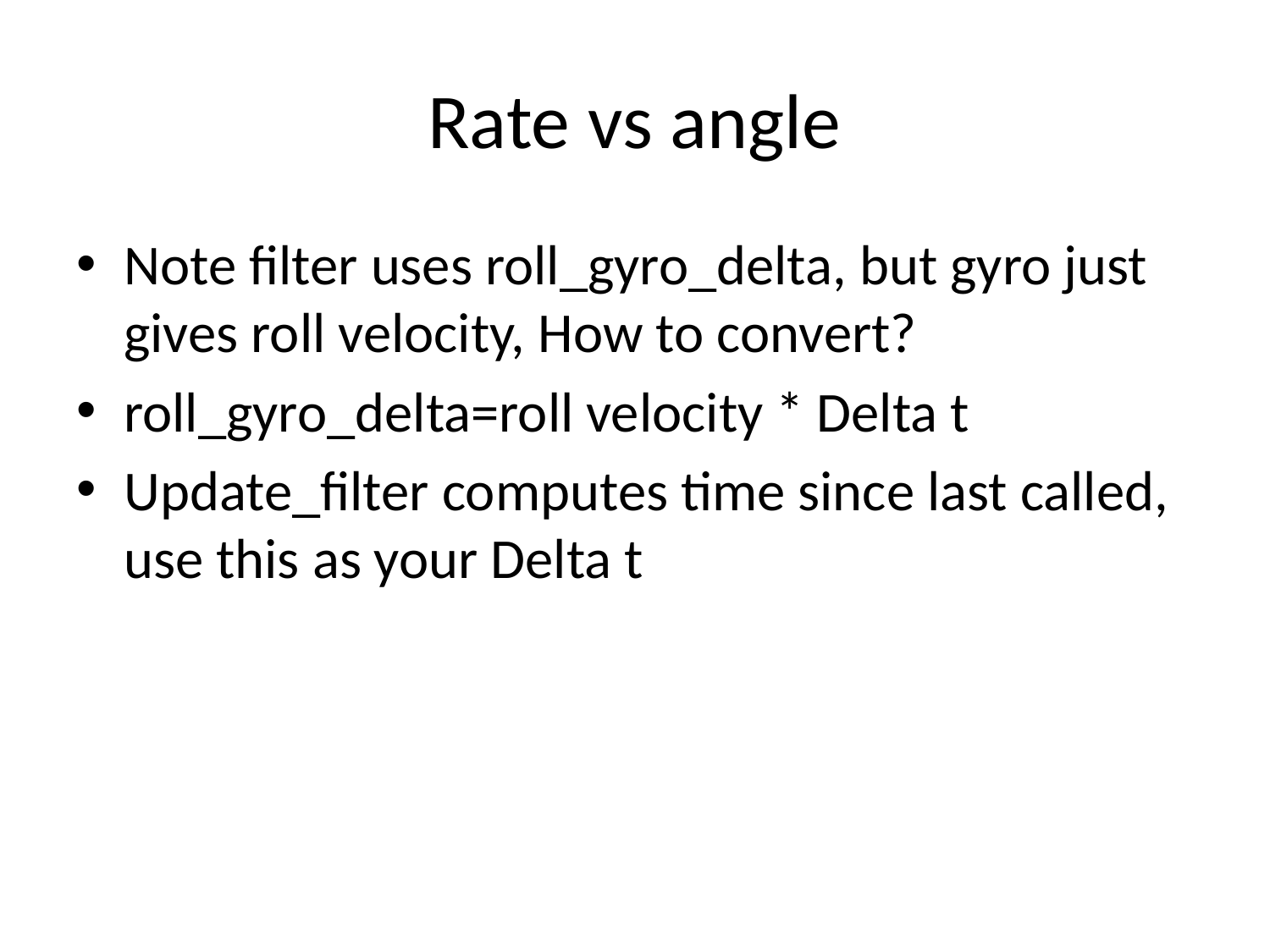

# Rate vs angle
Note filter uses roll_gyro_delta, but gyro just gives roll velocity, How to convert?
roll_gyro_delta=roll velocity * Delta t
Update_filter computes time since last called, use this as your Delta t